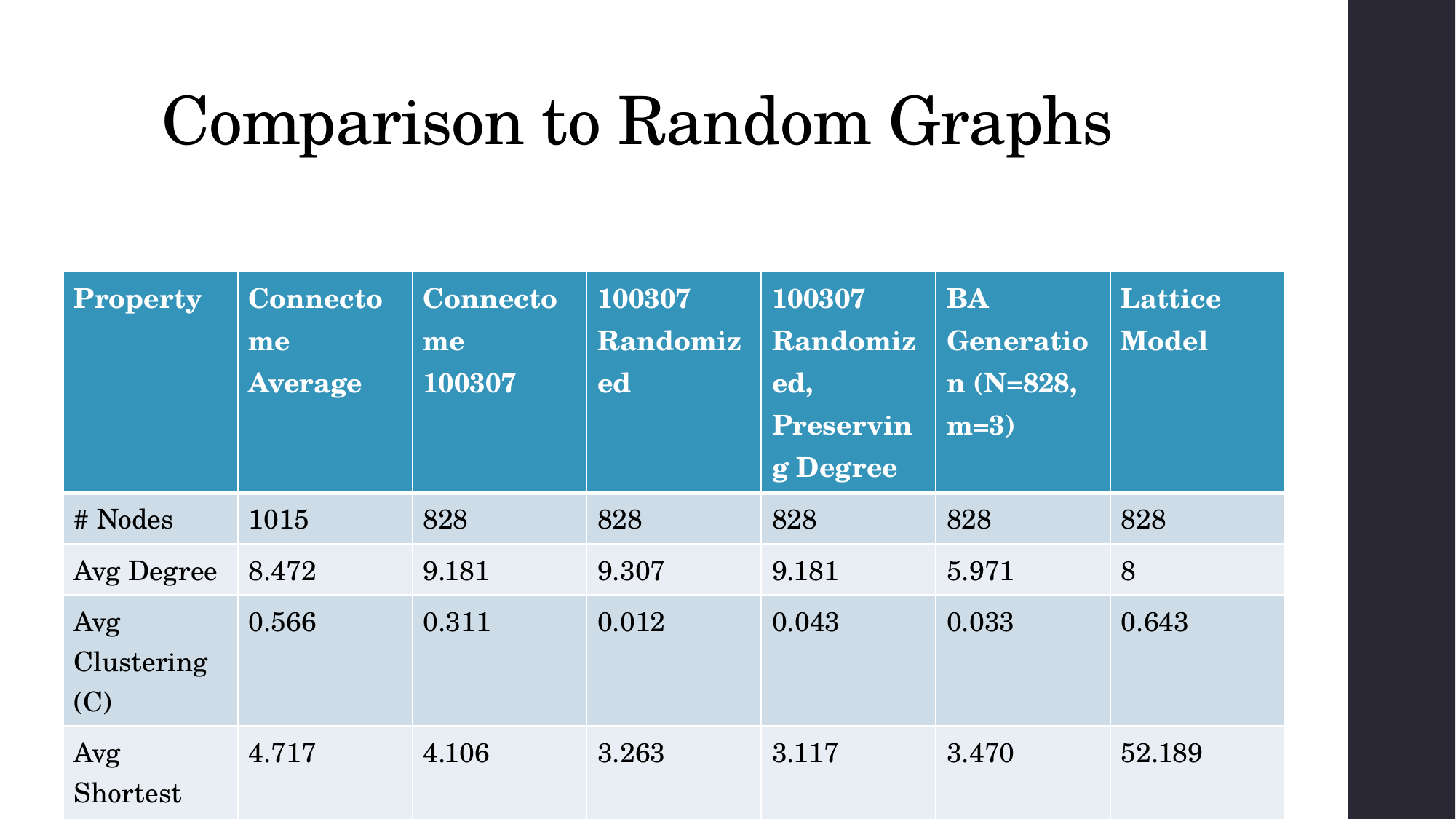

# Comparison to Random Graphs
| Property | Connectome Average | Connectome 100307 | 100307 Randomized | 100307 Randomized, Preserving Degree | BA Generation (N=828, m=3) | Lattice Model |
| --- | --- | --- | --- | --- | --- | --- |
| # Nodes | 1015 | 828 | 828 | 828 | 828 | 828 |
| Avg Degree | 8.472 | 9.181 | 9.307 | 9.181 | 5.971 | 8 |
| Avg Clustering (C) | 0.566 | 0.311 | 0.012 | 0.043 | 0.033 | 0.643 |
| Avg Shortest Path (L) | 4.717 | 4.106 | 3.263 | 3.117 | 3.470 | 52.189 |